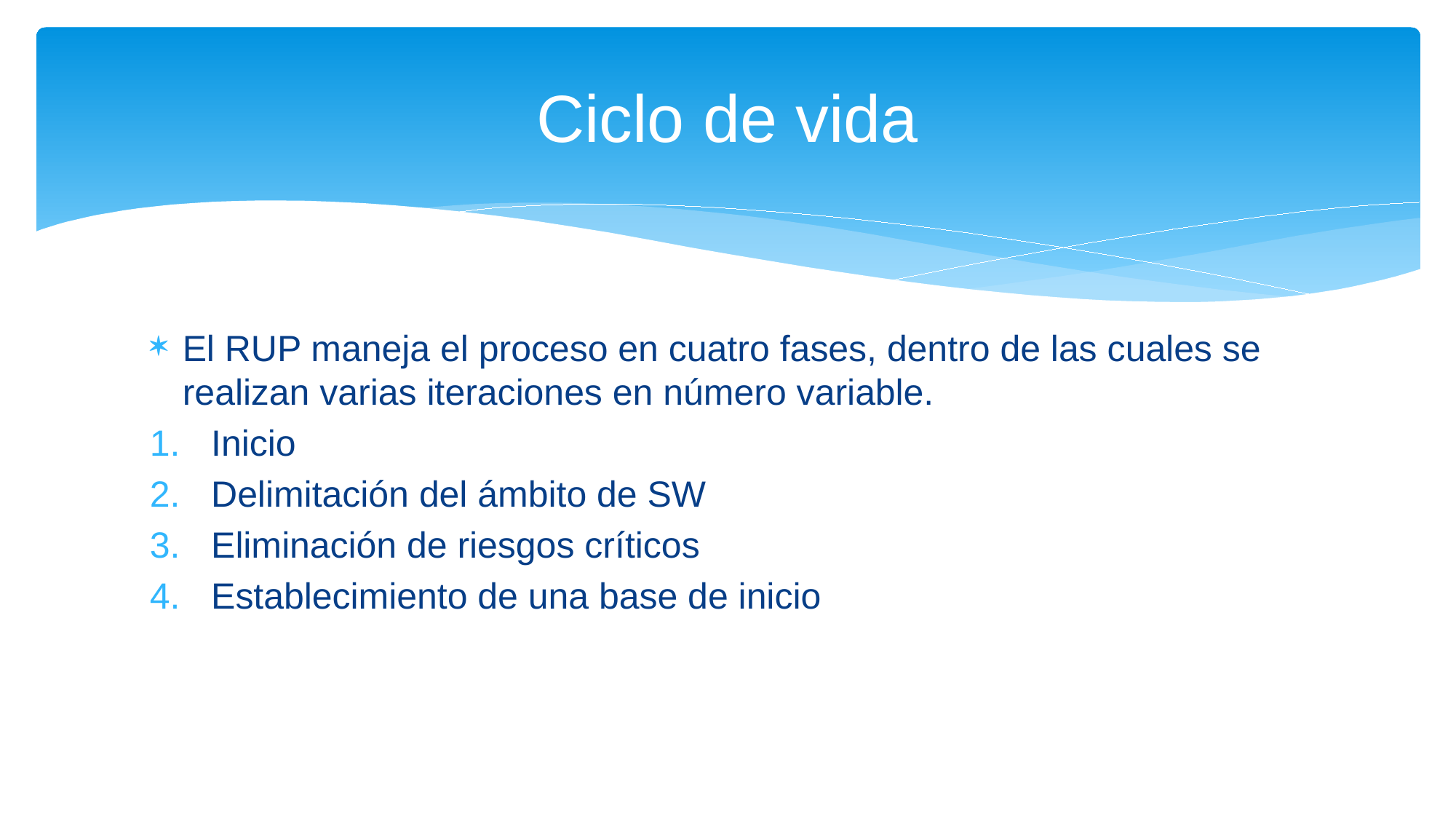

# Ciclo de vida
El RUP maneja el proceso en cuatro fases, dentro de las cuales se realizan varias iteraciones en número variable.
Inicio
Delimitación del ámbito de SW
Eliminación de riesgos críticos
Establecimiento de una base de inicio